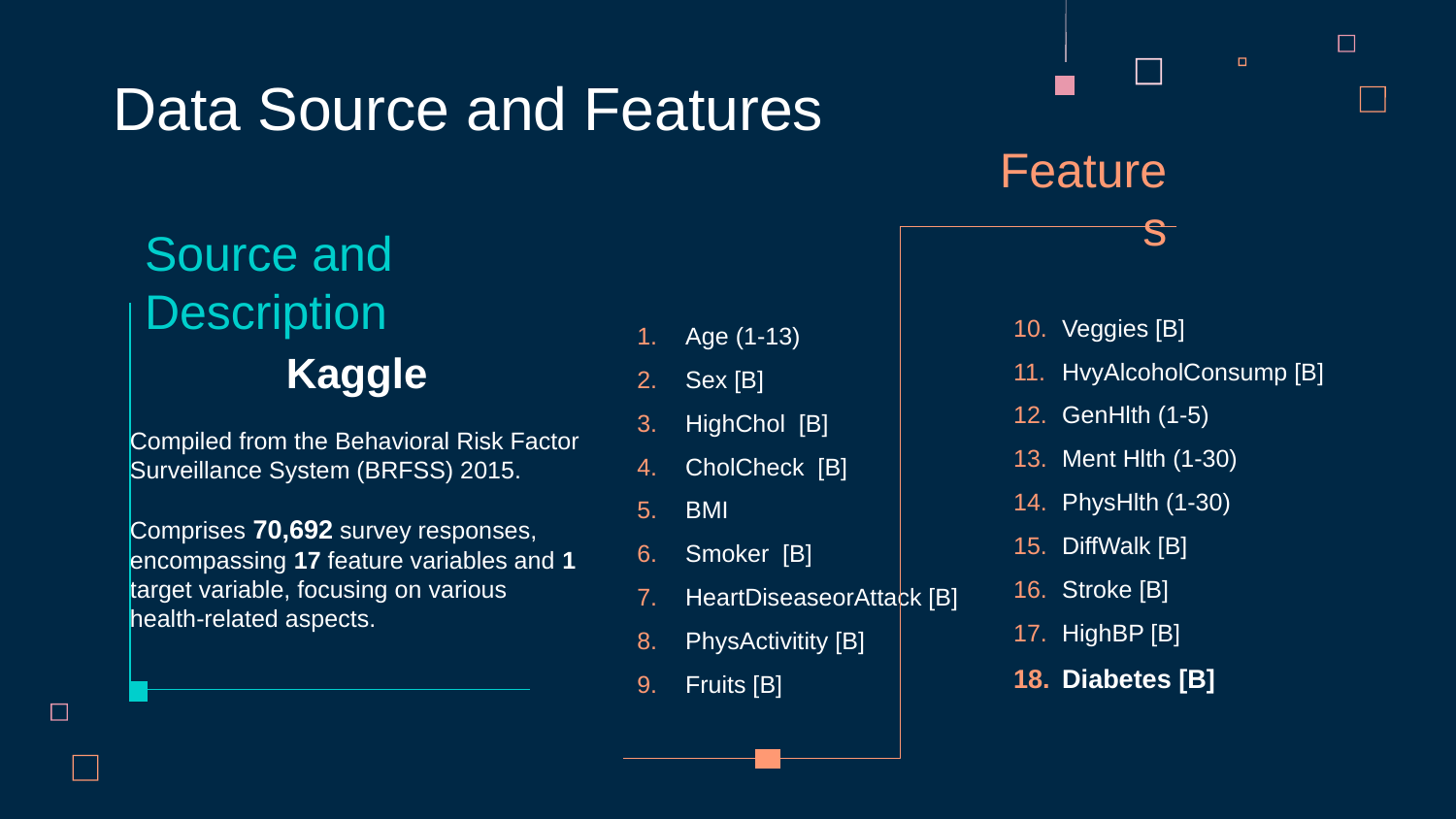

Data Source and Features
Features
# Source and Description
Veggies [B]
HvyAlcoholConsump [B]
GenHlth (1-5)
Ment Hlth (1-30)
PhysHlth (1-30)
DiffWalk [B]
Stroke [B]
HighBP [B]
Diabetes [B]
Age (1-13)
Sex [B]
HighChol  [B]
CholCheck  [B]
BMI
Smoker  [B]
HeartDiseaseorAttack [B]
PhysActivitity [B]
Fruits [B]

Kaggle

Compiled from the Behavioral Risk Factor Surveillance System (BRFSS) 2015.

Comprises 70,692 survey responses, encompassing 17 feature variables and 1 target variable, focusing on various health-related aspects.